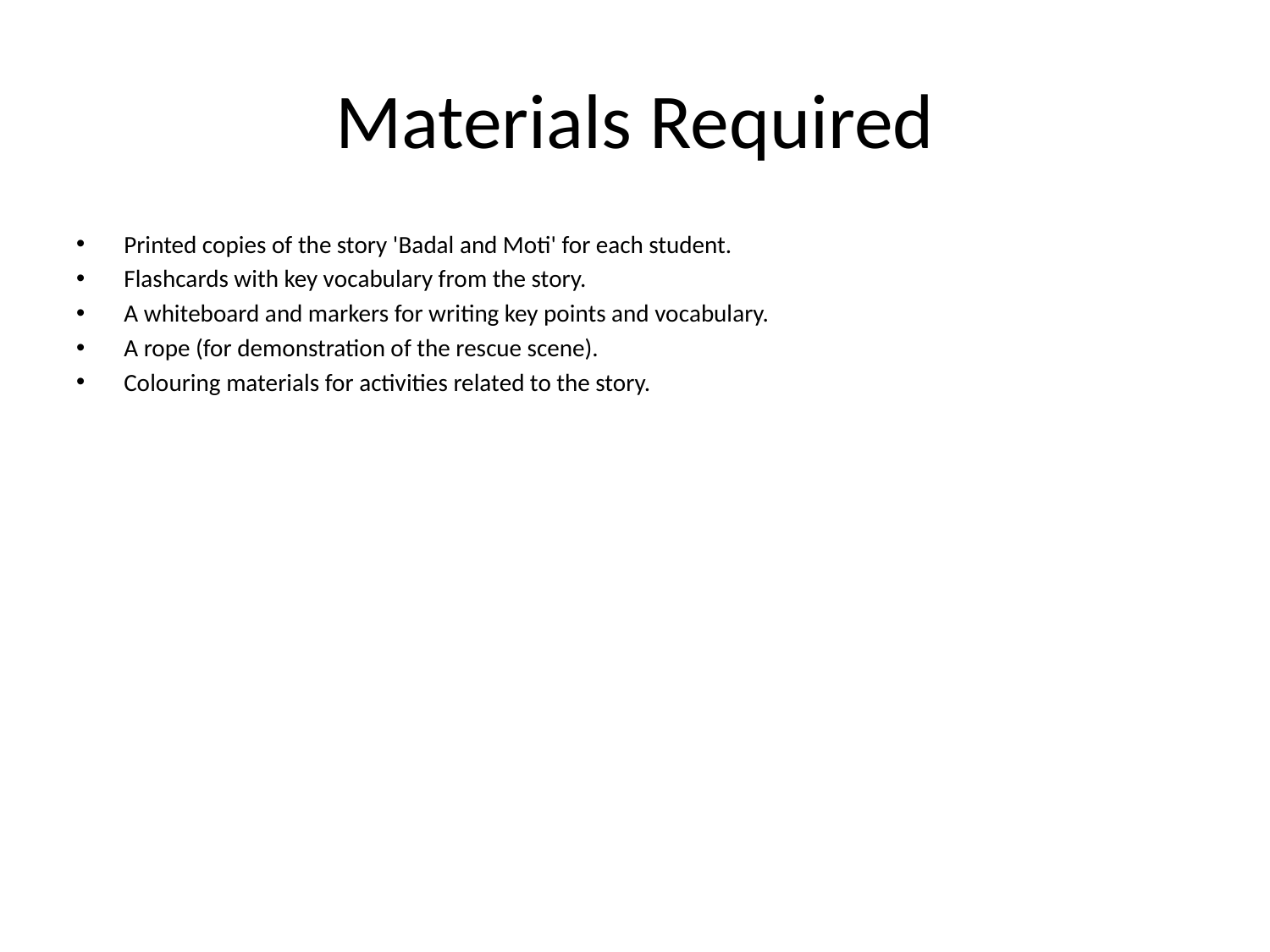

# Materials Required
Printed copies of the story 'Badal and Moti' for each student.
Flashcards with key vocabulary from the story.
A whiteboard and markers for writing key points and vocabulary.
A rope (for demonstration of the rescue scene).
Colouring materials for activities related to the story.